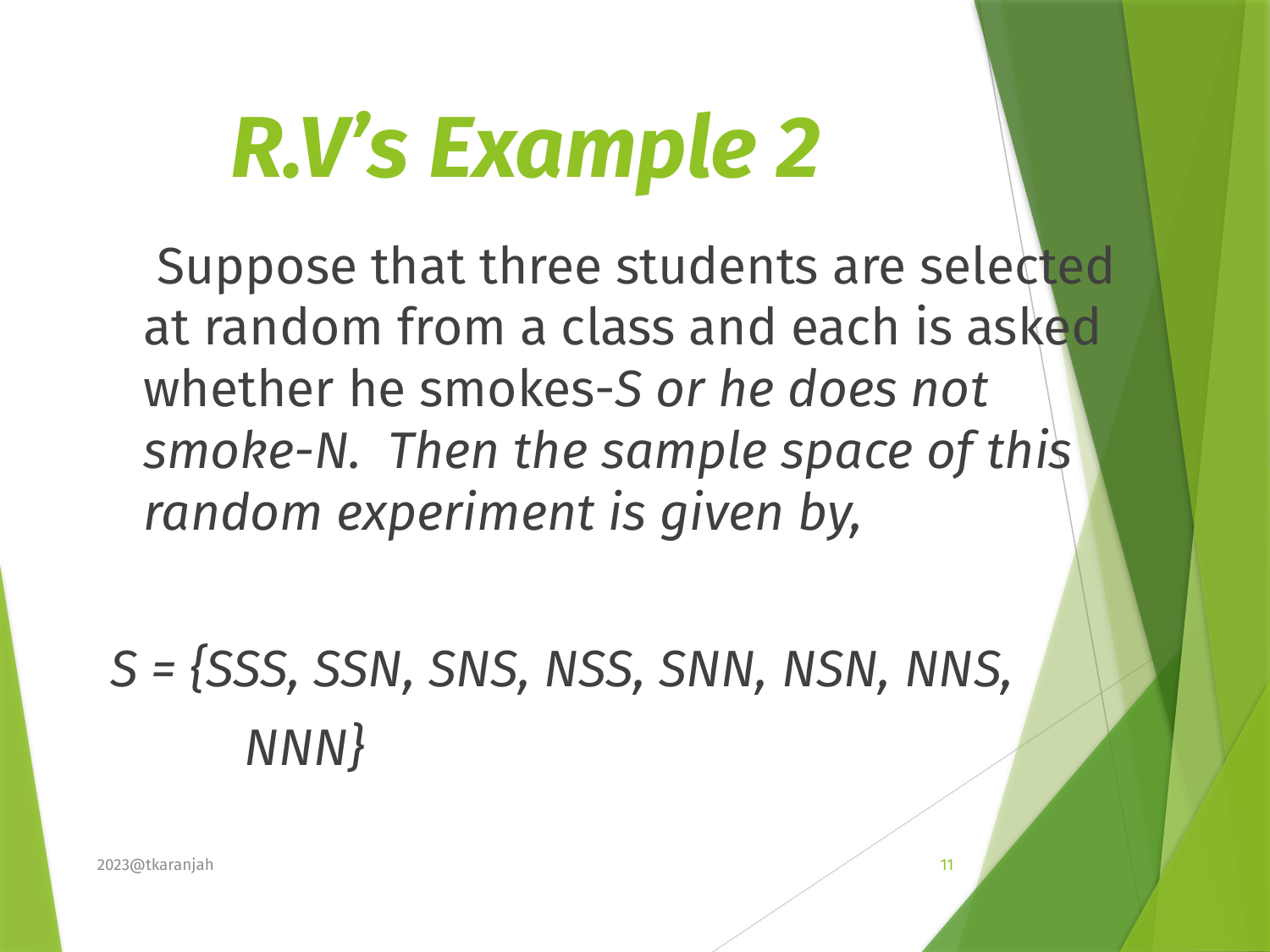

# R.V’s Example 2
 	 Suppose that three students are selected at random from a class and each is asked whether he smokes-S or he does not smoke-N.  Then the sample space of this random experiment is given by,

 S = {SSS, SSN, SNS, NSS, SNN, NSN, NNS,
           NNN}

2023@tkaranjah
11